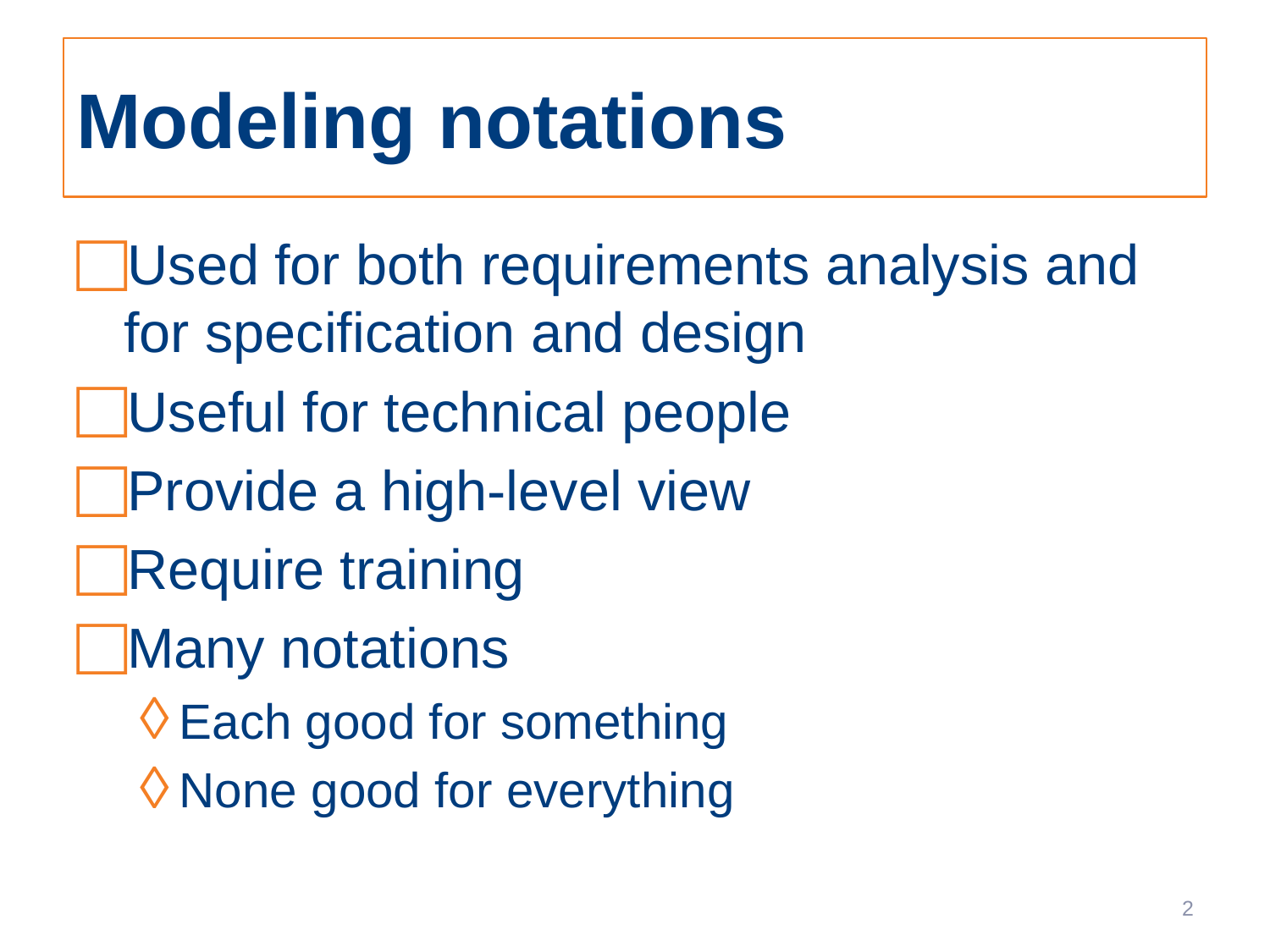

# Modeling notations
Used for both requirements analysis and for specification and design
Useful for technical people
Provide a high-level view
Require training
Many notations
Each good for something
None good for everything
2